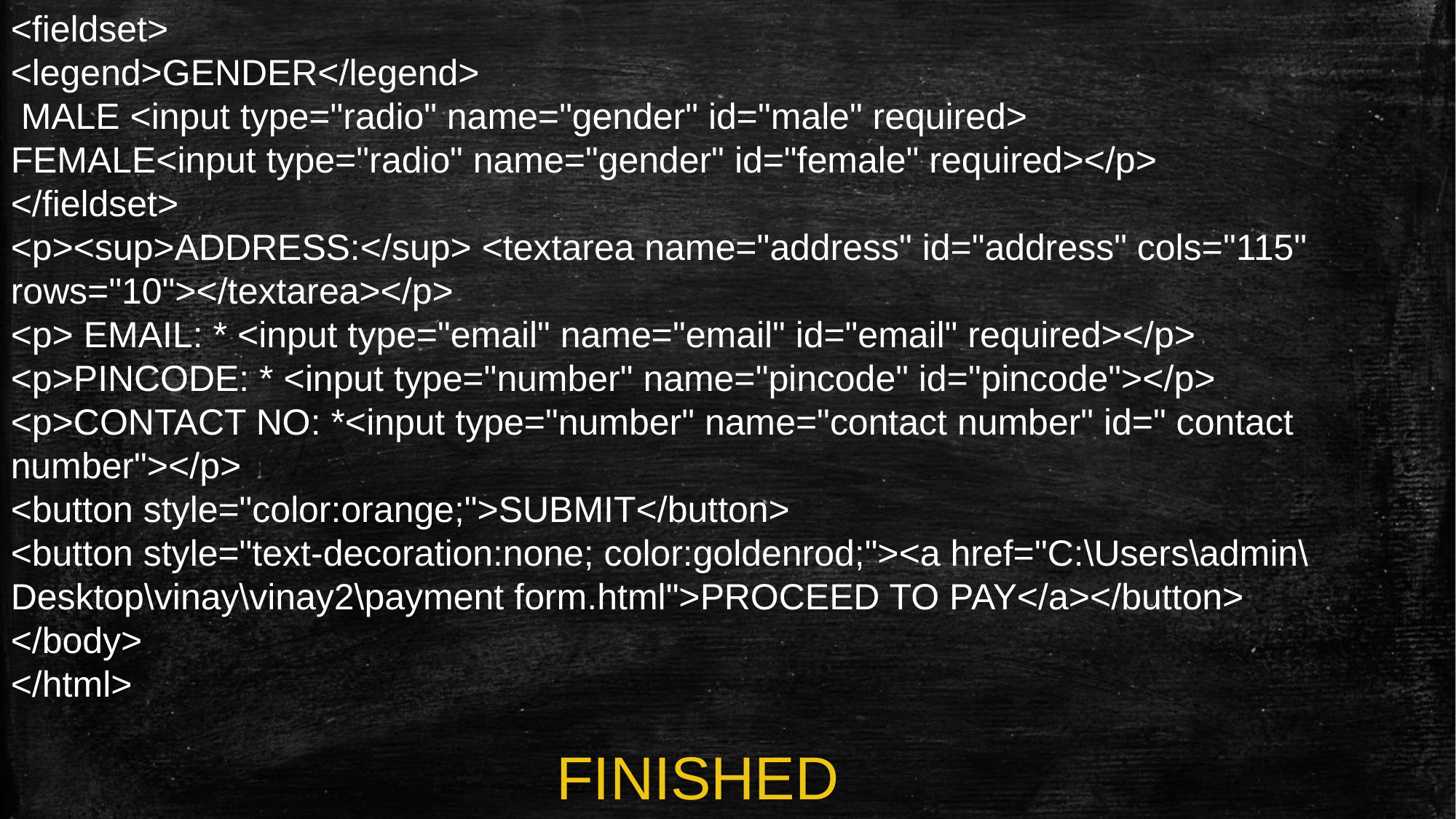

<fieldset>
<legend>GENDER</legend>
 MALE <input type="radio" name="gender" id="male" required>
FEMALE<input type="radio" name="gender" id="female" required></p>
</fieldset>
<p><sup>ADDRESS:</sup> <textarea name="address" id="address" cols="115" rows="10"></textarea></p>
<p> EMAIL: * <input type="email" name="email" id="email" required></p>
<p>PINCODE: * <input type="number" name="pincode" id="pincode"></p>
<p>CONTACT NO: *<input type="number" name="contact number" id=" contact number"></p>
<button style="color:orange;">SUBMIT</button>
<button style="text-decoration:none; color:goldenrod;"><a href="C:\Users\admin\Desktop\vinay\vinay2\payment form.html">PROCEED TO PAY</a></button>
</body>
</html>

FINISHED